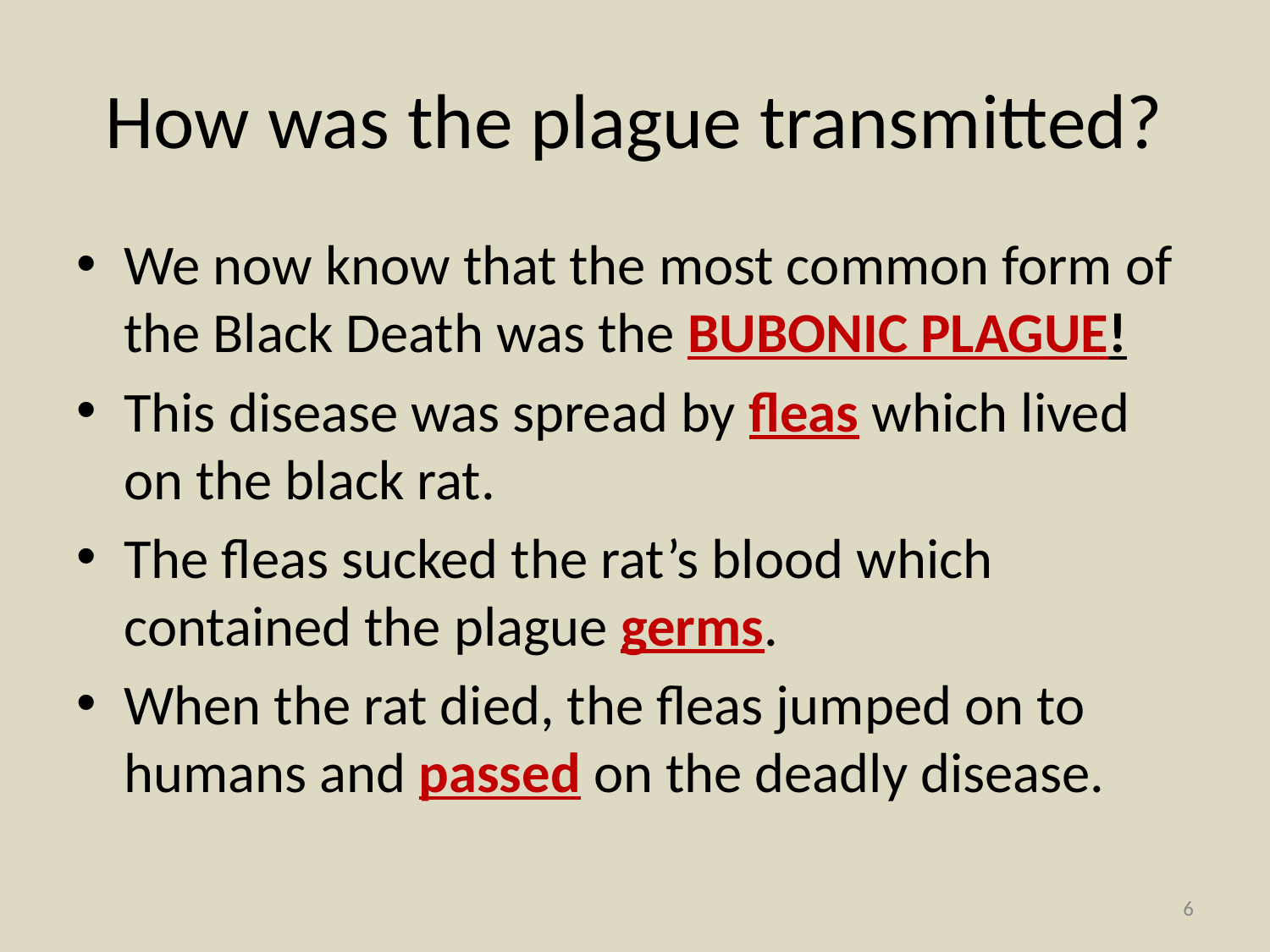

# How was the plague transmitted?
We now know that the most common form of the Black Death was the BUBONIC PLAGUE!
This disease was spread by fleas which lived on the black rat.
The fleas sucked the rat’s blood which contained the plague germs.
When the rat died, the fleas jumped on to humans and passed on the deadly disease.
6